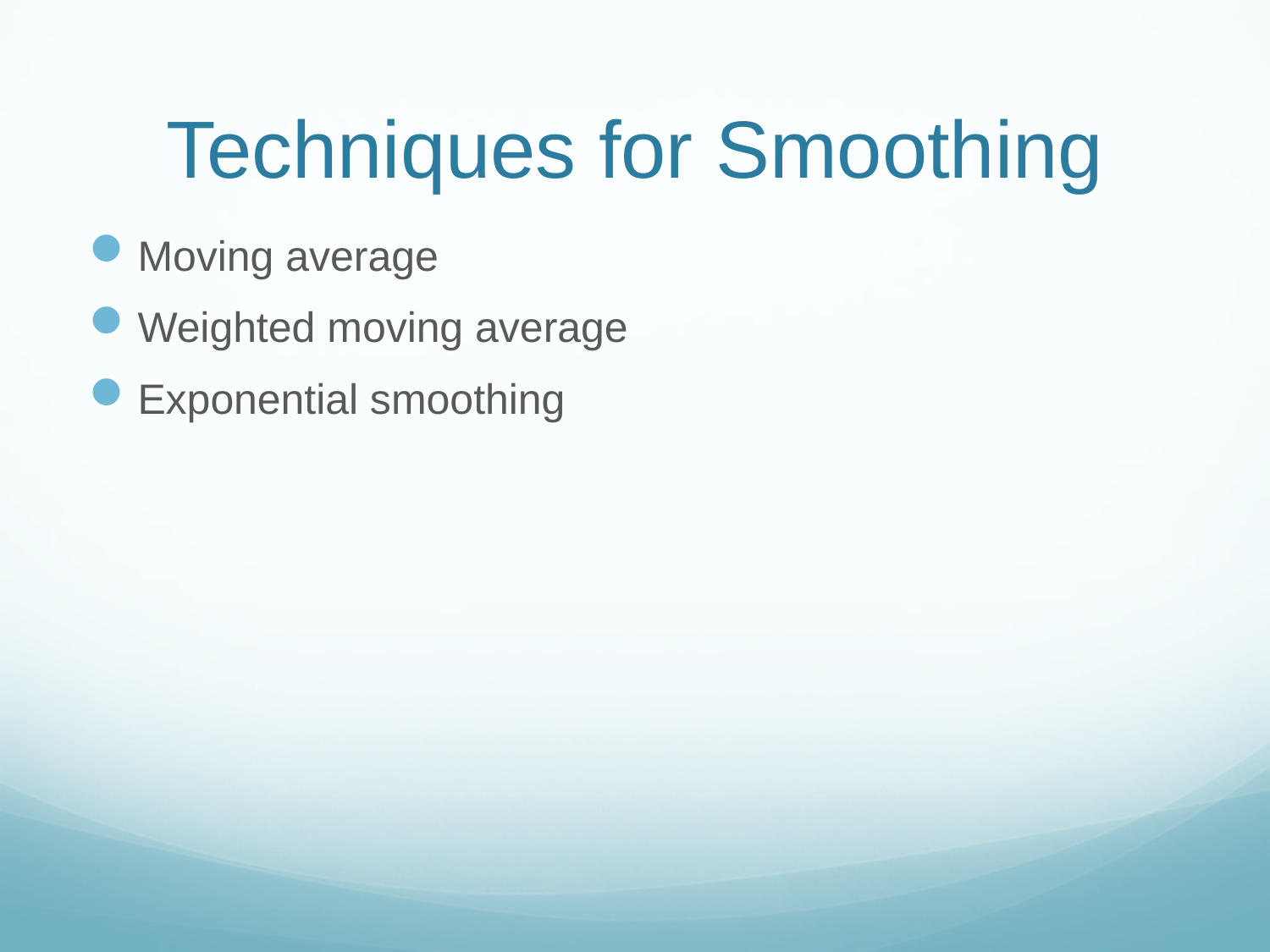

# Techniques for Smoothing
Moving average
Weighted moving average
Exponential smoothing